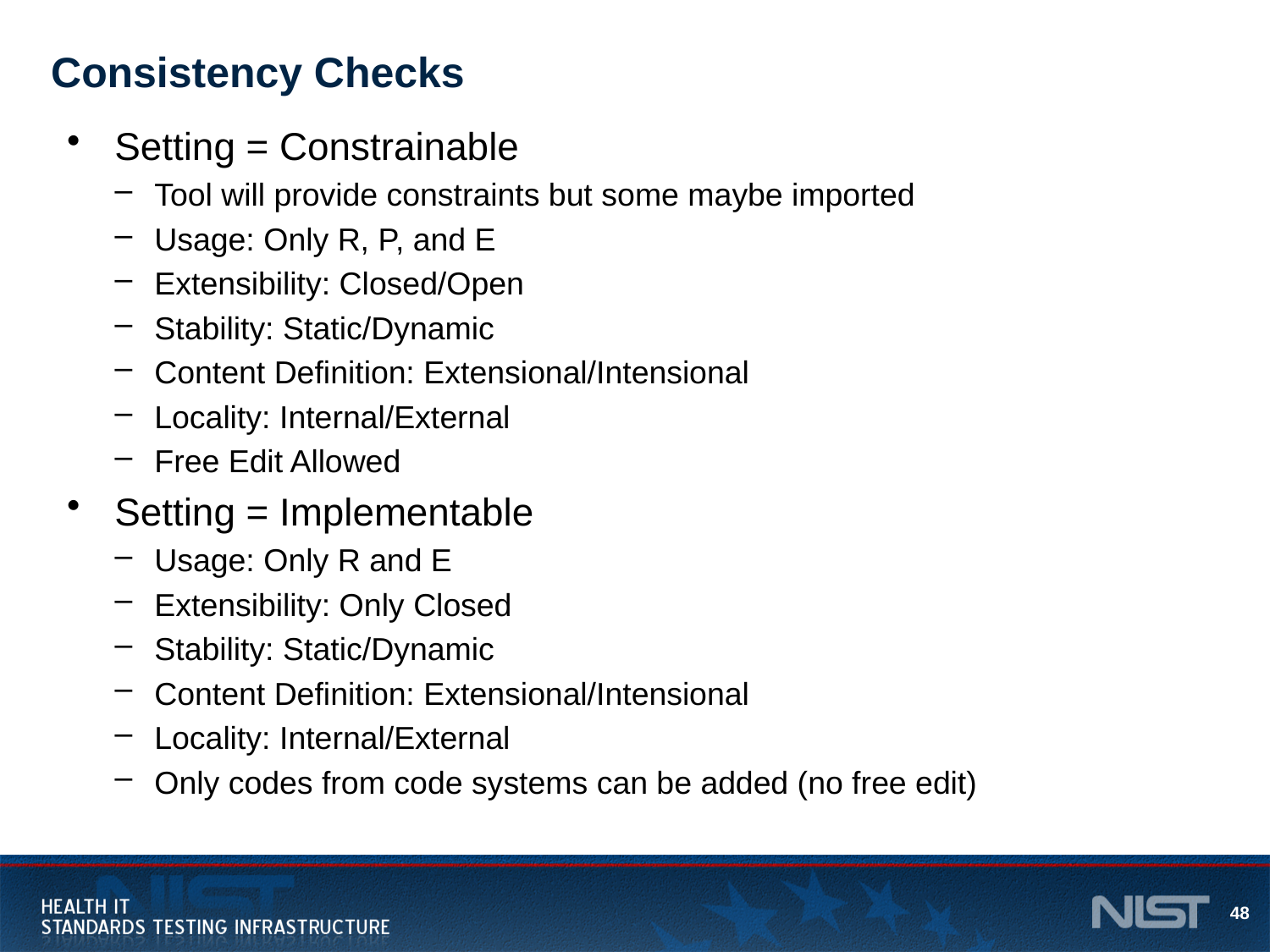

# Consistency Checks
Setting = Constrainable
Tool will provide constraints but some maybe imported
Usage: Only R, P, and E
Extensibility: Closed/Open
Stability: Static/Dynamic
Content Definition: Extensional/Intensional
Locality: Internal/External
Free Edit Allowed
Setting = Implementable
Usage: Only R and E
Extensibility: Only Closed
Stability: Static/Dynamic
Content Definition: Extensional/Intensional
Locality: Internal/External
Only codes from code systems can be added (no free edit)